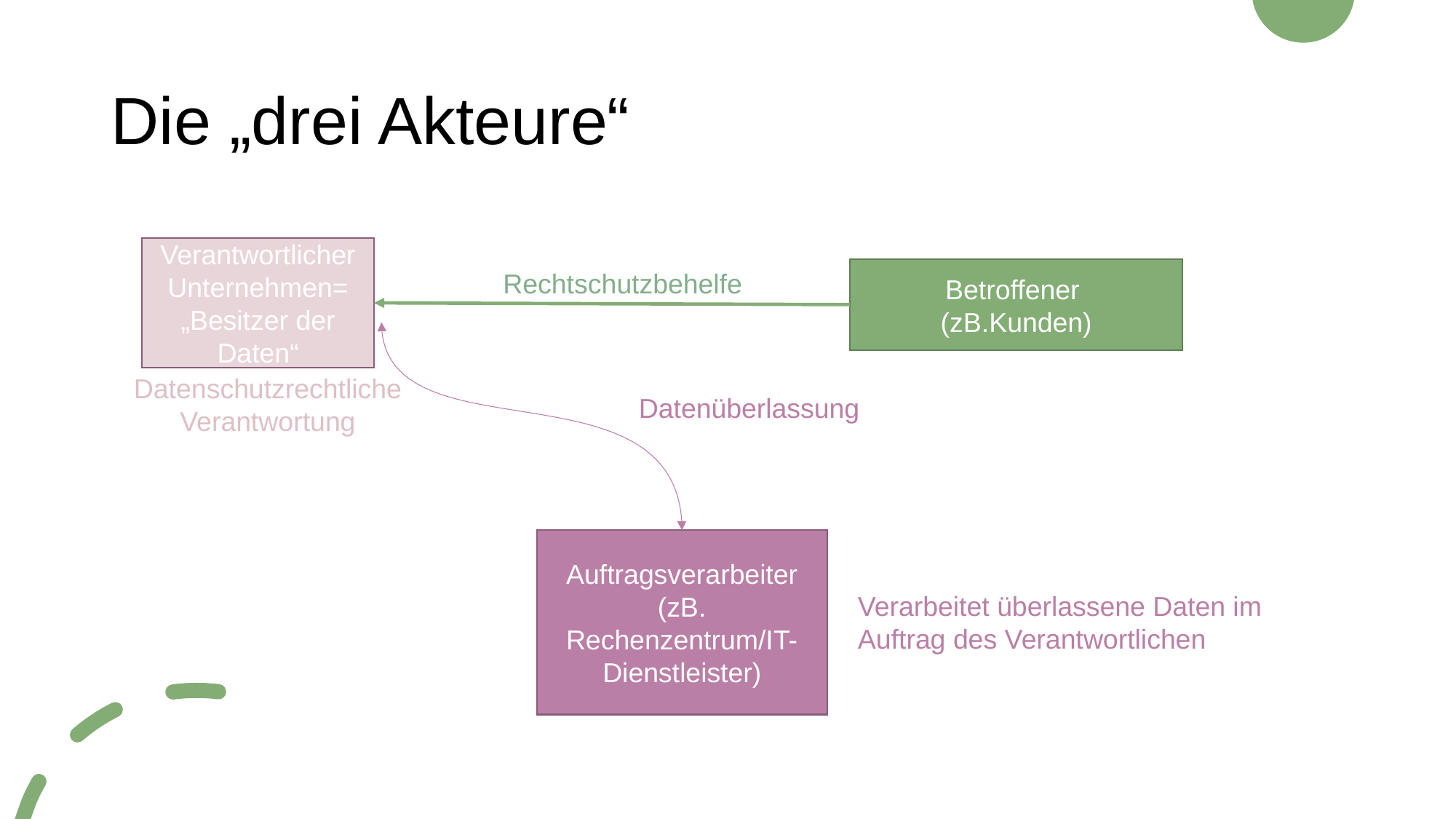

# Die „drei Akteure“
Verantwortlicher Unternehmen= „Besitzer der Daten“
Betroffener
(zB.Kunden)
Rechtschutzbehelfe
Datenschutzrechtliche
Verantwortung
Datenüberlassung
Auftragsverarbeiter (zB. Rechenzentrum/IT-Dienstleister)
Verarbeitet überlassene Daten im
Auftrag des Verantwortlichen